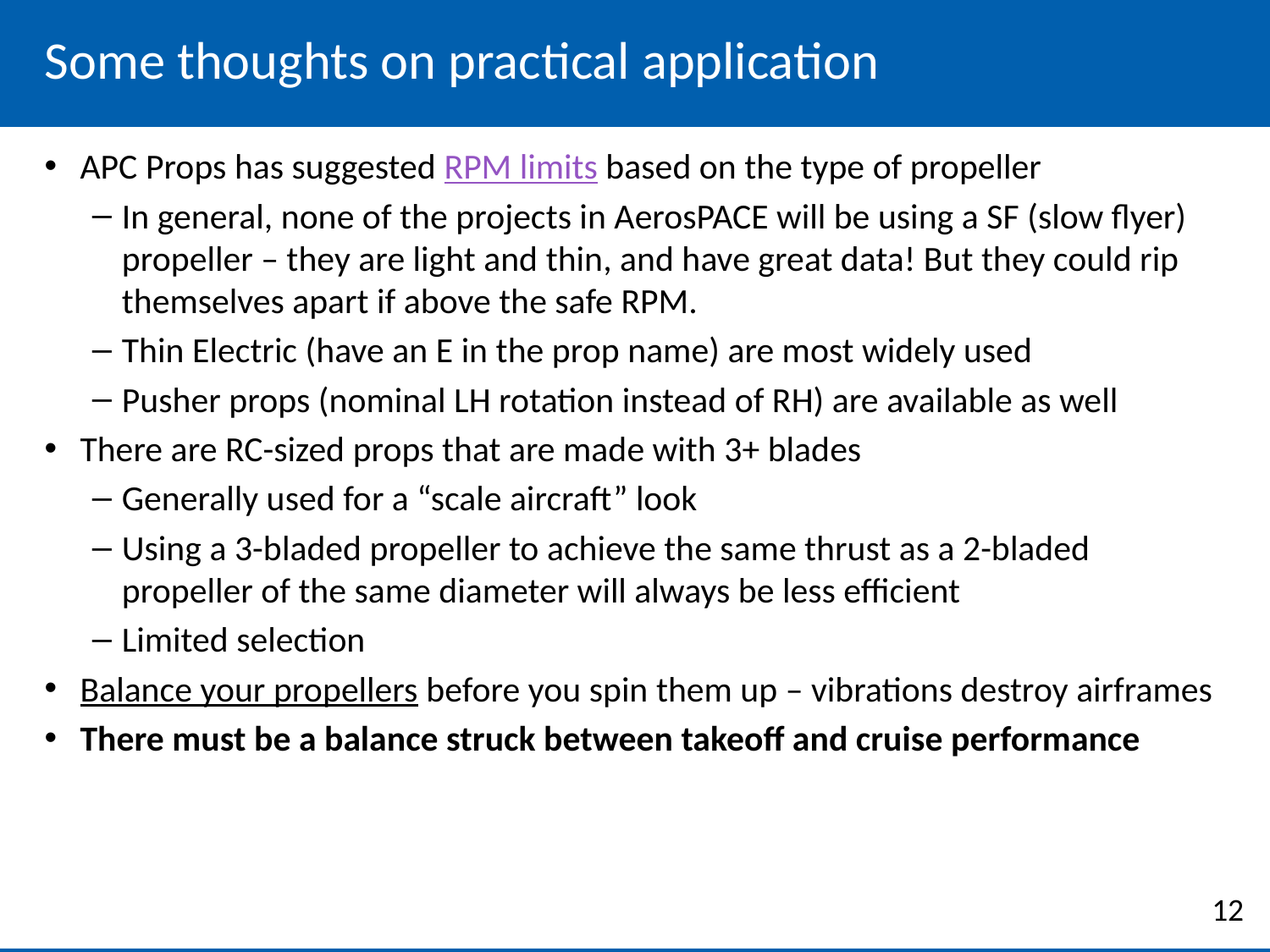

# Some thoughts on practical application
APC Props has suggested RPM limits based on the type of propeller
In general, none of the projects in AerosPACE will be using a SF (slow flyer) propeller – they are light and thin, and have great data! But they could rip themselves apart if above the safe RPM.
Thin Electric (have an E in the prop name) are most widely used
Pusher props (nominal LH rotation instead of RH) are available as well
There are RC-sized props that are made with 3+ blades
Generally used for a “scale aircraft” look
Using a 3-bladed propeller to achieve the same thrust as a 2-bladed propeller of the same diameter will always be less efficient
Limited selection
Balance your propellers before you spin them up – vibrations destroy airframes
There must be a balance struck between takeoff and cruise performance